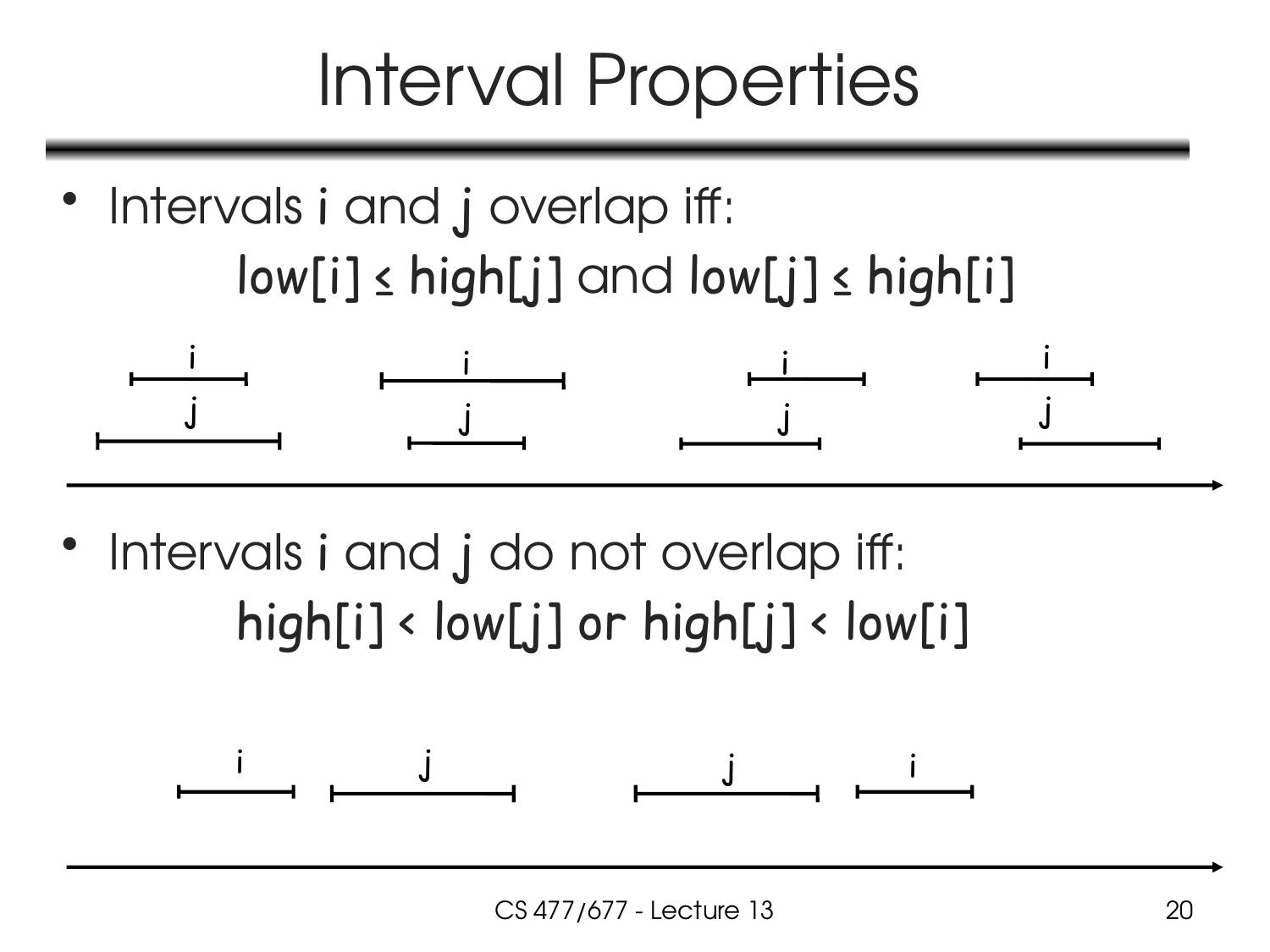

# Interval Properties
Intervals i and j overlap iff:
		low[i] ≤ high[j] and low[j] ≤ high[i]

Intervals i and j do not overlap iff:
		high[i] < low[j] or high[j] < low[i]
i

j

i

j

i

j

i

j

i
j

j
i

CS 477/677 - Lecture 13
20